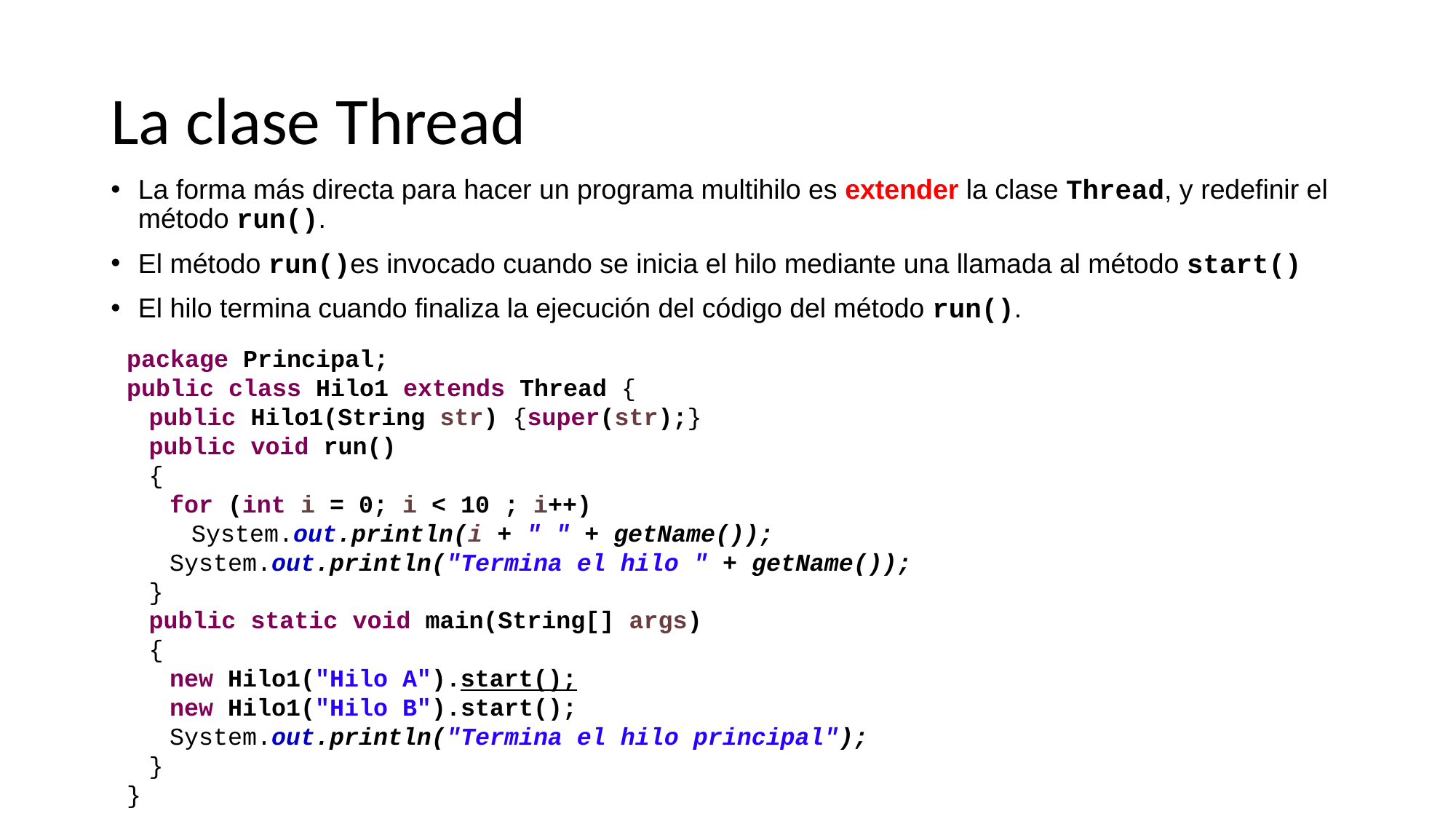

# La clase Thread
La forma más directa para hacer un programa multihilo es extender la clase Thread, y redefinir el método run().
El método run()es invocado cuando se inicia el hilo mediante una llamada al método start()
El hilo termina cuando finaliza la ejecución del código del método run().

package Principal;
public class Hilo1 extends Thread {
	public Hilo1(String str) {super(str);}
	public void run()
	{
		for (int i = 0; i < 10 ; i++)
			System.out.println(i + " " + getName());
		System.out.println("Termina el hilo " + getName());
	}
	public static void main(String[] args)
	{
		new Hilo1("Hilo A").start();
		new Hilo1("Hilo B").start();
		System.out.println("Termina el hilo principal");
	}
}